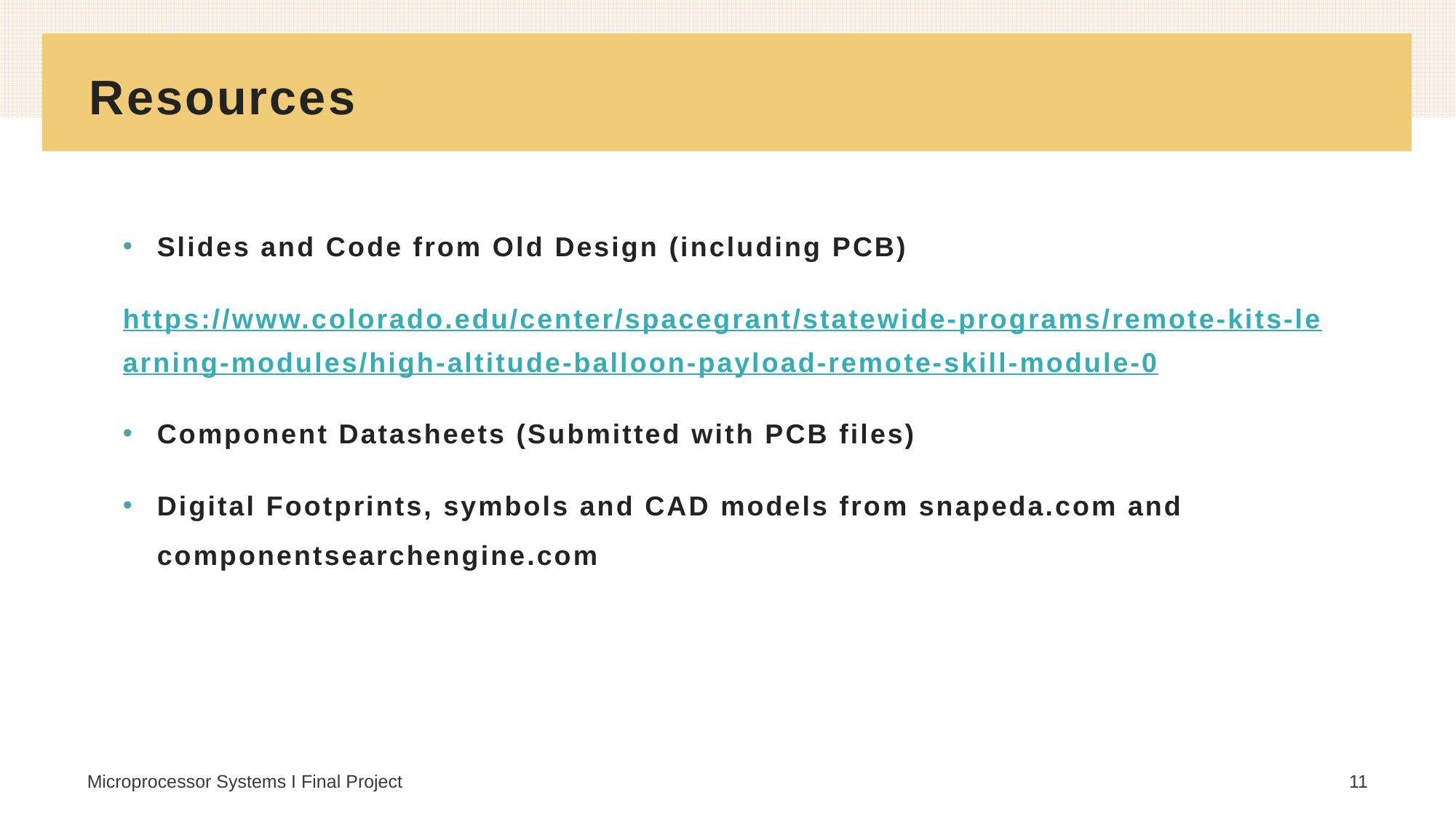

# Resources
Slides and Code from Old Design (including PCB)
https://www.colorado.edu/center/spacegrant/statewide-programs/remote-kits-learning-modules/high-altitude-balloon-payload-remote-skill-module-0
Component Datasheets (Submitted with PCB files)
Digital Footprints, symbols and CAD models from snapeda.com and componentsearchengine.com

Microprocessor Systems I Final Project
11